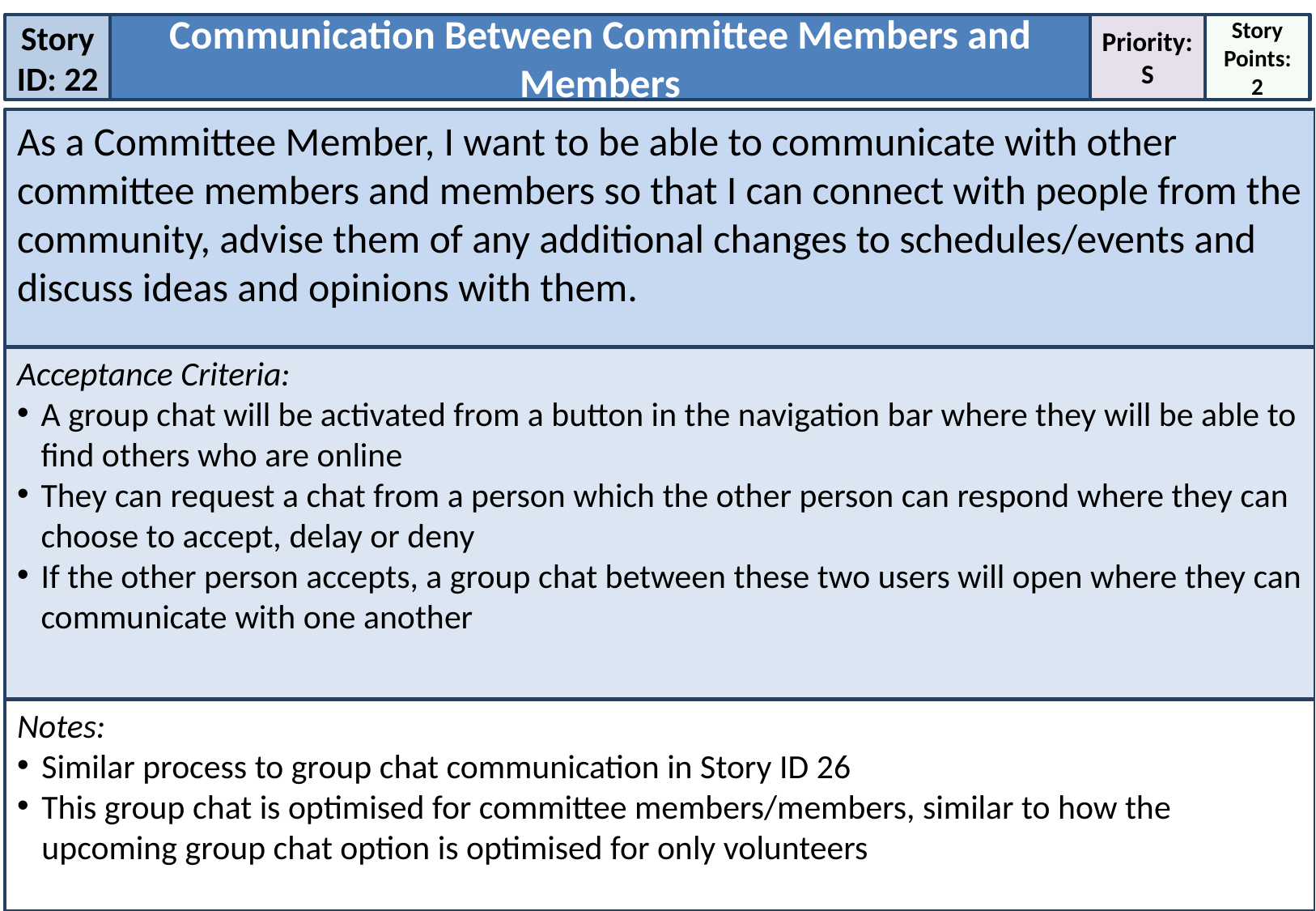

Story ID: 22
Communication Between Committee Members and Members
Priority:
S
Story Points:
2
As a Committee Member, I want to be able to communicate with other committee members and members so that I can connect with people from the community, advise them of any additional changes to schedules/events and discuss ideas and opinions with them.
Acceptance Criteria:
A group chat will be activated from a button in the navigation bar where they will be able to find others who are online
They can request a chat from a person which the other person can respond where they can choose to accept, delay or deny
If the other person accepts, a group chat between these two users will open where they can communicate with one another
Notes:
Similar process to group chat communication in Story ID 26
This group chat is optimised for committee members/members, similar to how the upcoming group chat option is optimised for only volunteers